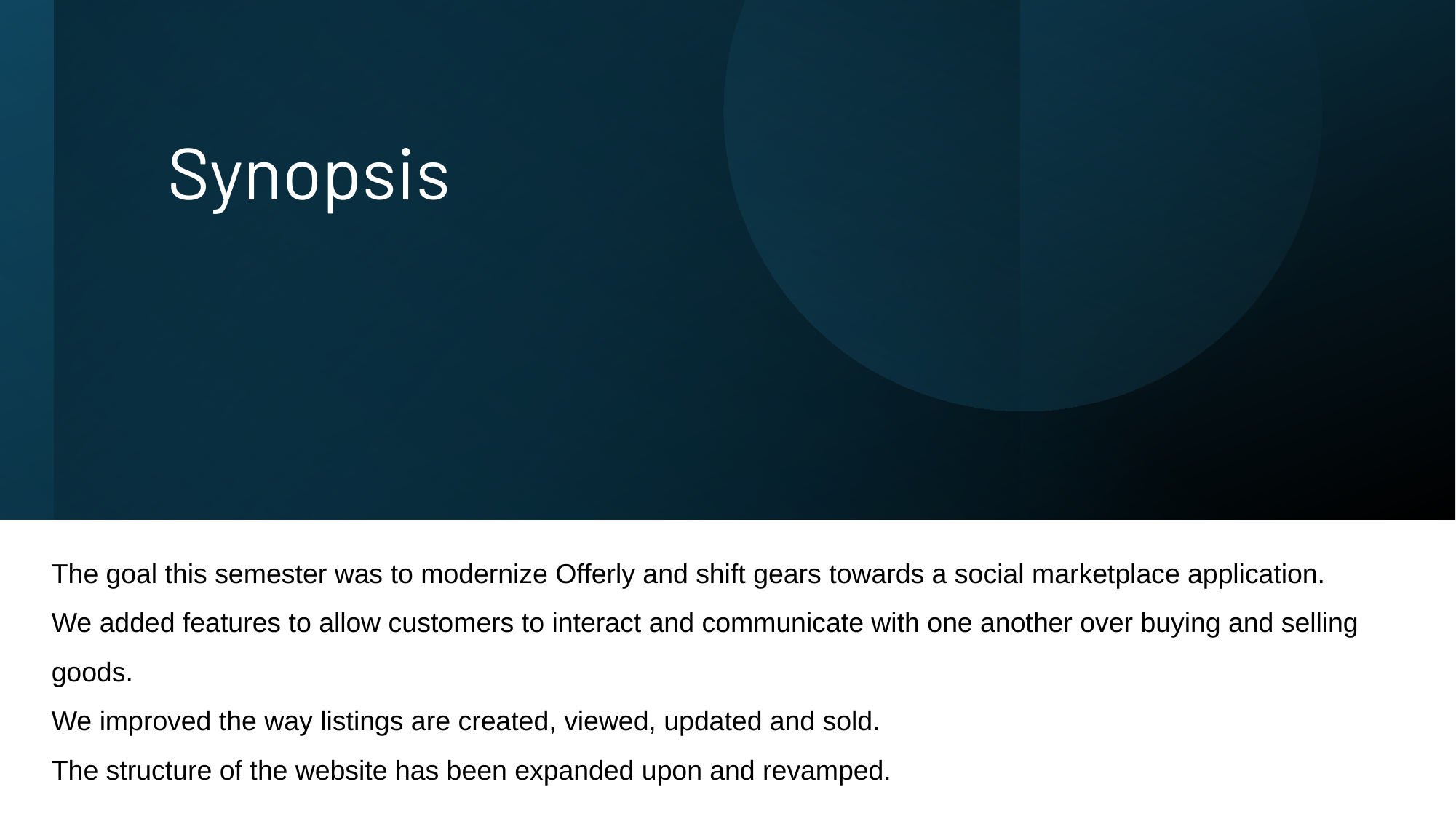

# Synopsis
The goal this semester was to modernize Offerly and shift gears towards a social marketplace application.
We added features to allow customers to interact and communicate with one another over buying and selling goods.
We improved the way listings are created, viewed, updated and sold.
The structure of the website has been expanded upon and revamped.